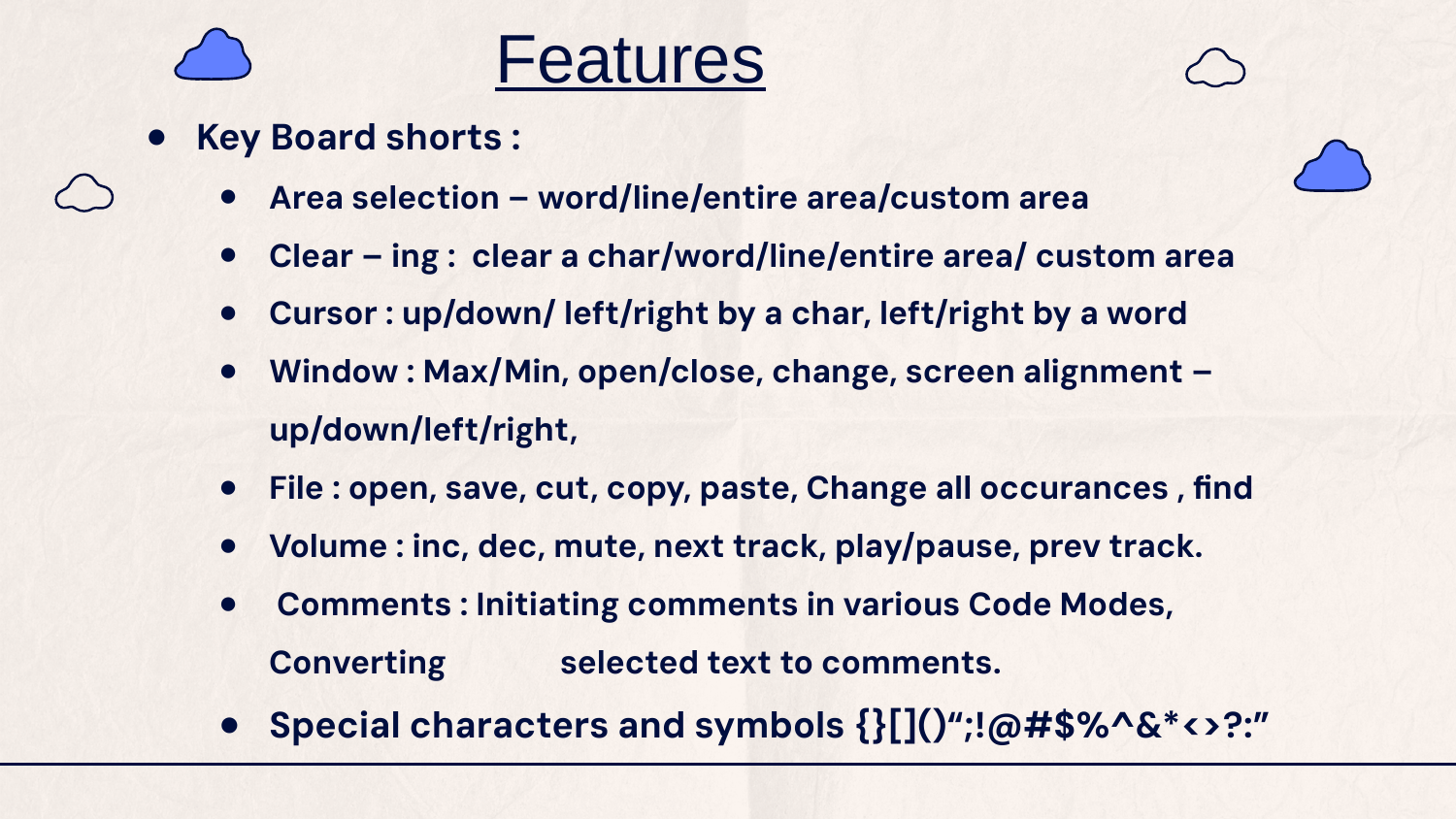

# Features
Key Board shorts :
Area selection – word/line/entire area/custom area
Clear – ing :  clear a char/word/line/entire area/ custom area
Cursor : up/down/ left/right by a char, left/right by a word
Window : Max/Min, open/close, change, screen alignment – 	up/down/left/right,
File : open, save, cut, copy, paste, Change all occurances , find
Volume : inc, dec, mute, next track, play/pause, prev track.
 Comments : Initiating comments in various Code Modes, Converting 	selected text to comments.
Special characters and symbols {}[]()“;!@#$%^&*<>?:”